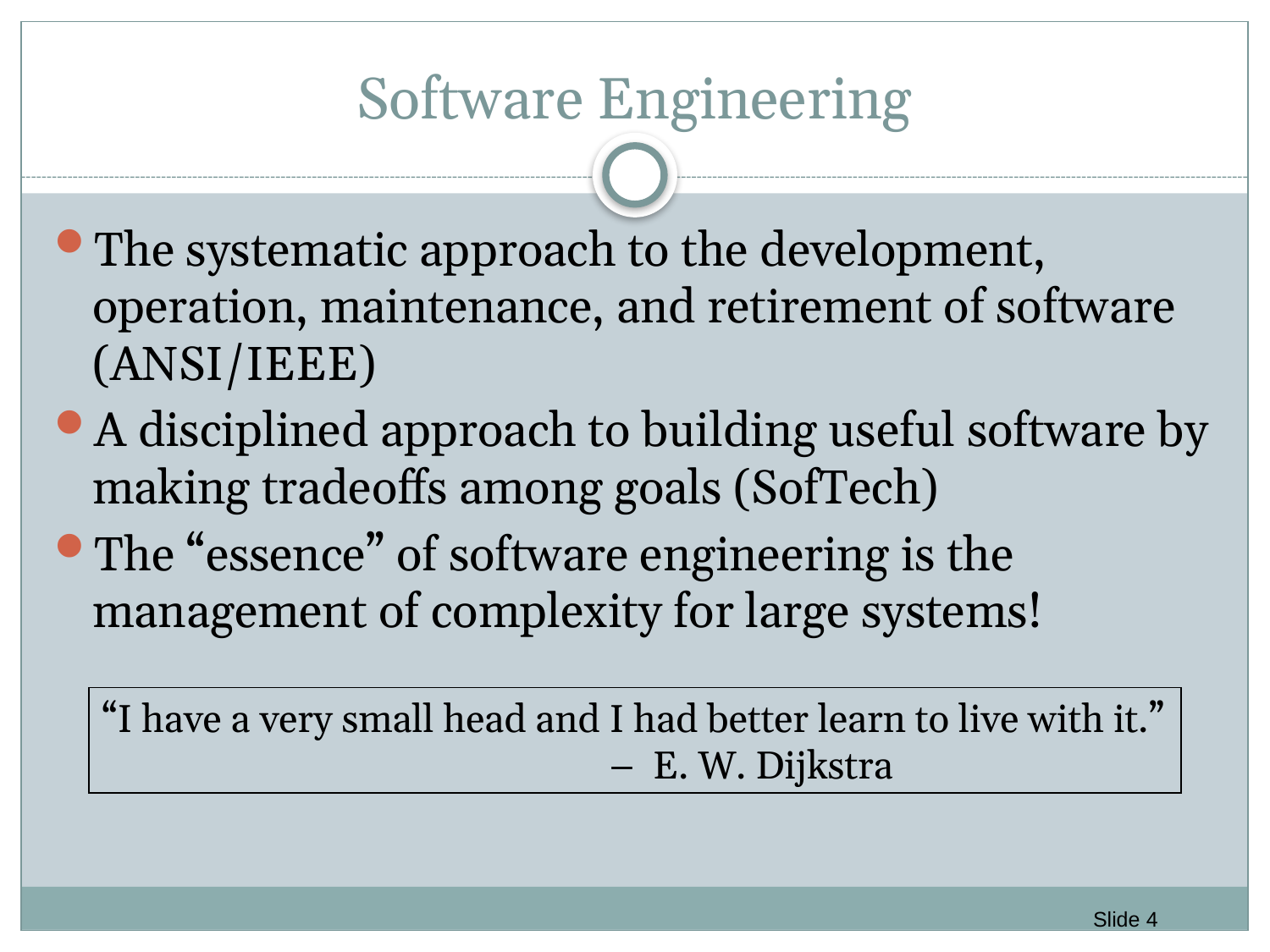

# Software Engineering
The systematic approach to the development, operation, maintenance, and retirement of software (ANSI/IEEE)
A disciplined approach to building useful software by making tradeoffs among goals (SofTech)
The “essence” of software engineering is the management of complexity for large systems!

“I have a very small head and I had better learn to live with it.”
				–  E. W. Dijkstra